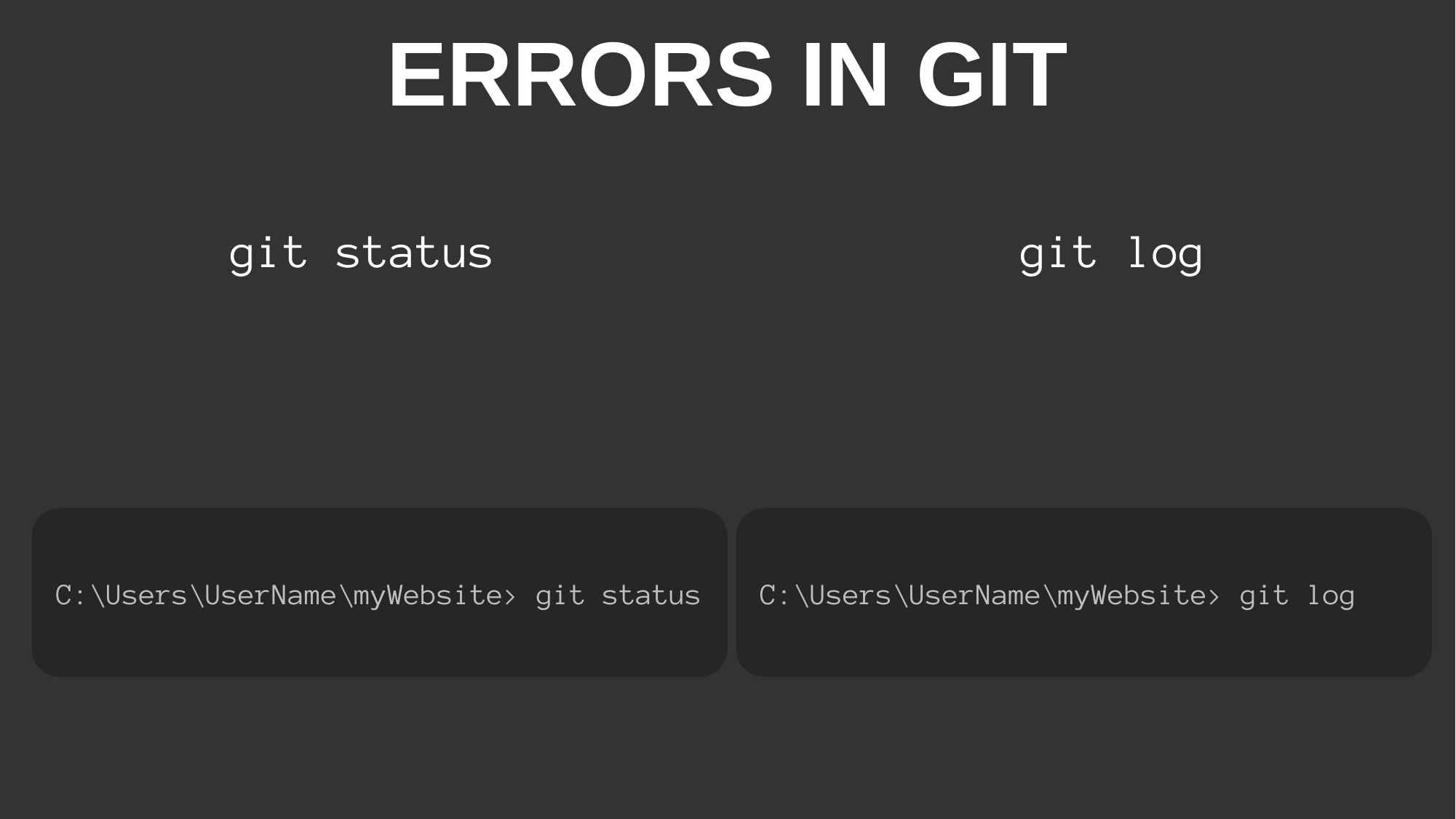

ERRORS IN GIT
git status
git log

C:\Users\UserName\myWebsite> git status
C:\Users\UserName\myWebsite> git log